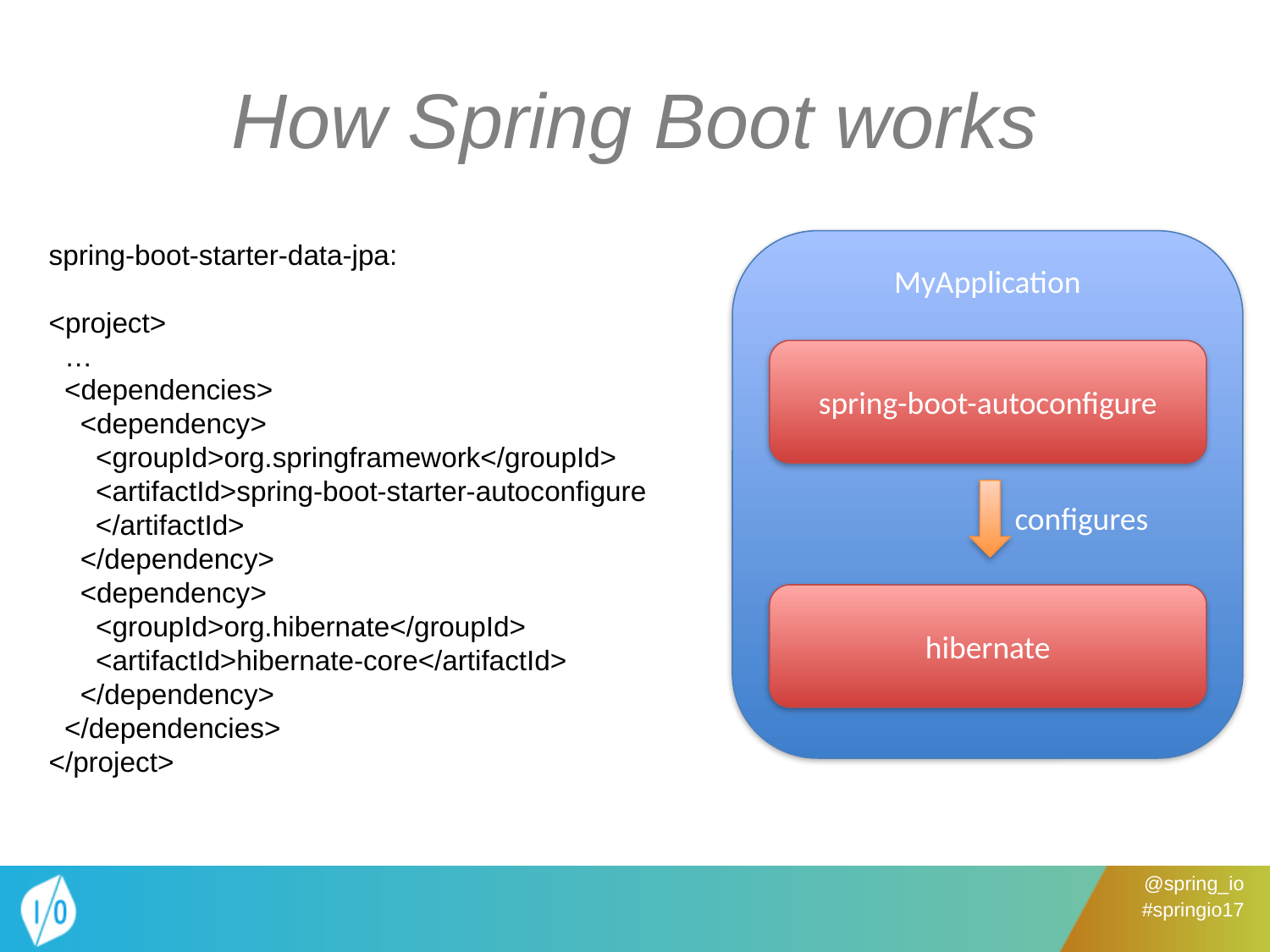

# How Spring Boot works
spring-boot-starter-data-jpa:

<project>
  …
  <dependencies>
    <dependency>
      <groupId>org.springframework</groupId>
      <artifactId>spring-boot-starter-autoconfigure
      </artifactId>
    </dependency>
    <dependency>
      <groupId>org.hibernate</groupId>
      <artifactId>hibernate-core</artifactId>
    </dependency>
  </dependencies>
</project>
MyApplication
spring-boot-autoconfigure

configures
hibernate